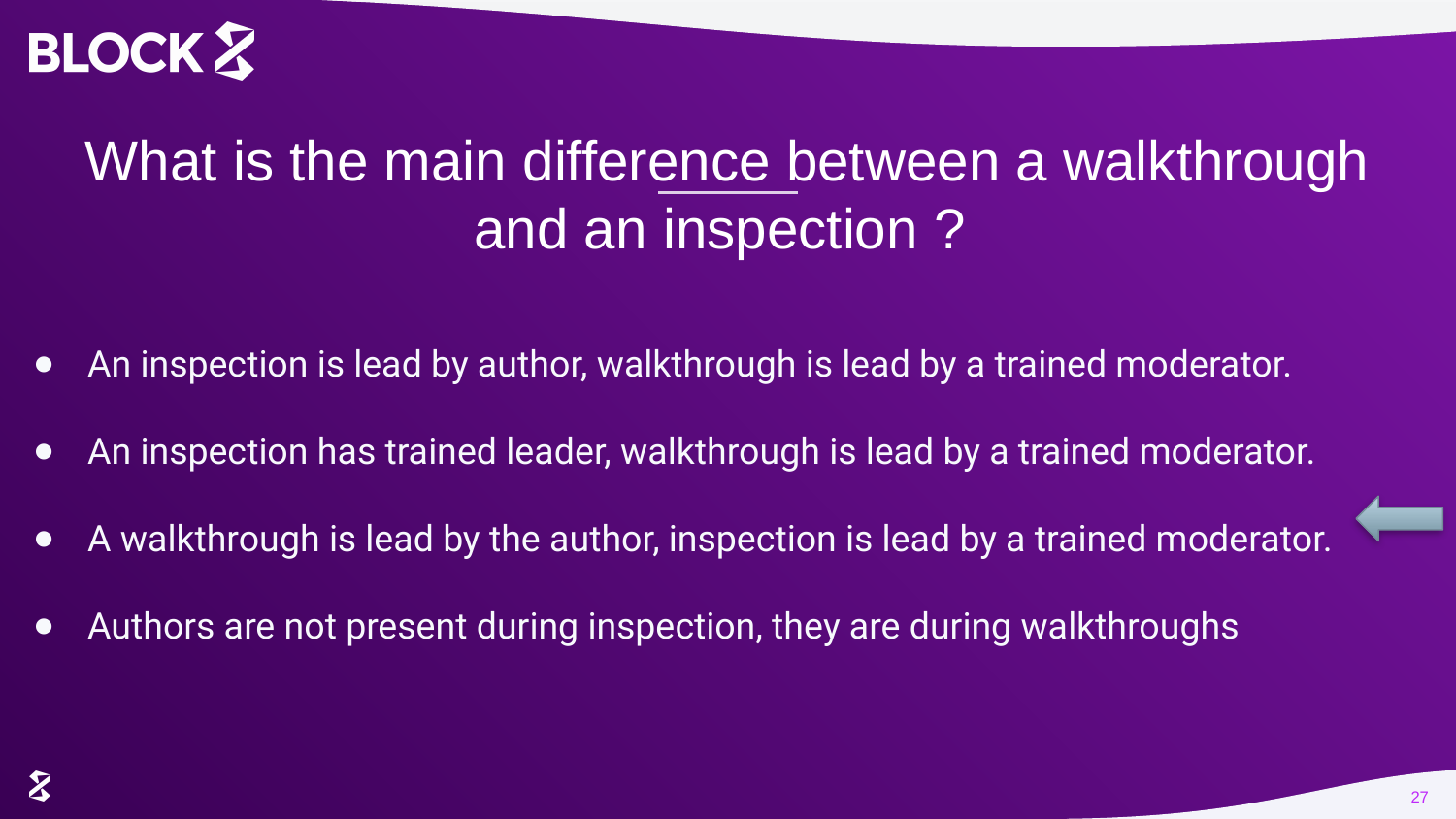

# What is the main difference between a walkthrough and an inspection ?
An inspection is lead by author, walkthrough is lead by a trained moderator.
An inspection has trained leader, walkthrough is lead by a trained moderator.
A walkthrough is lead by the author, inspection is lead by a trained moderator.
Authors are not present during inspection, they are during walkthroughs

27